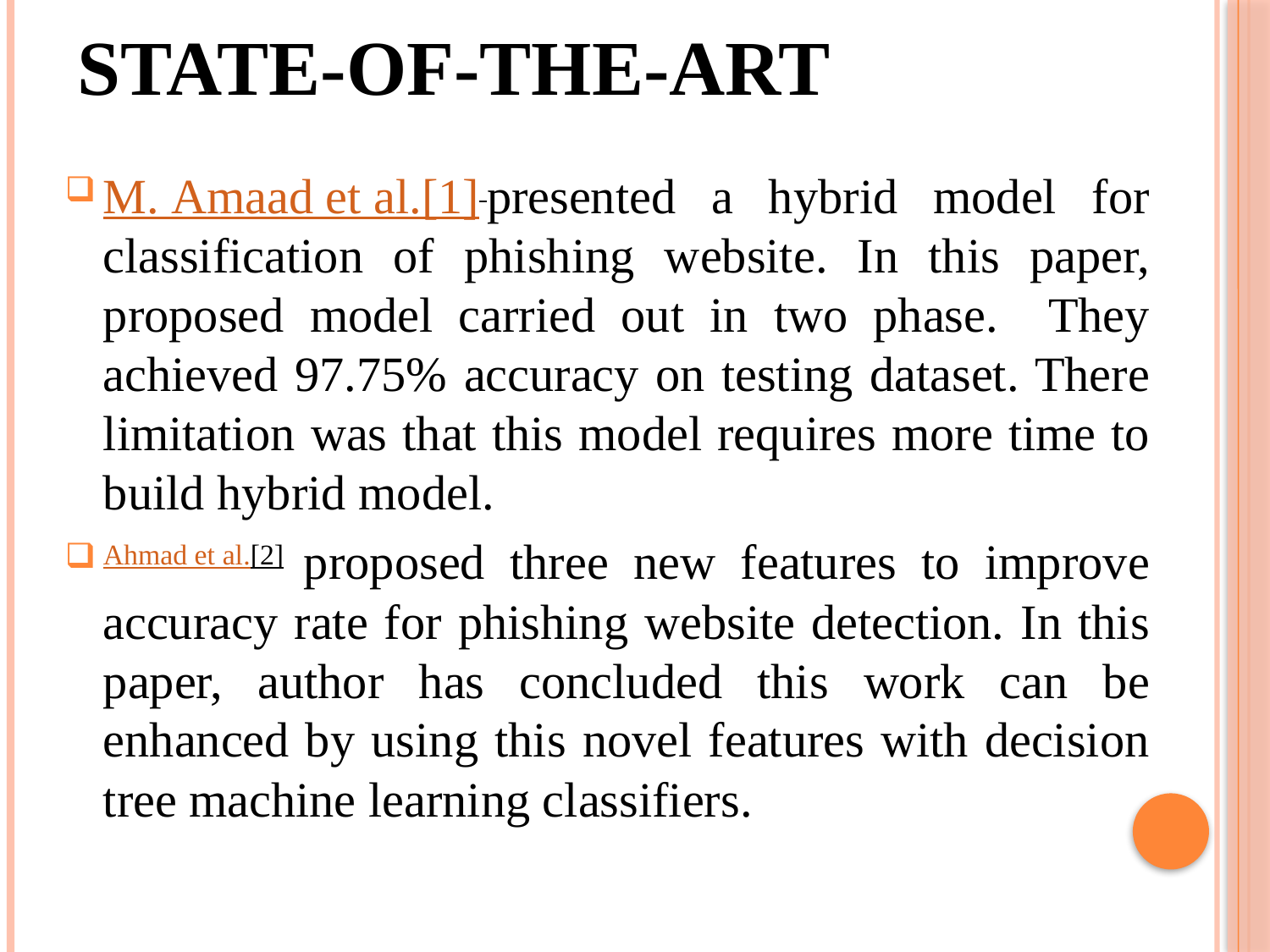

# STATE-OF-THE-ART
M. Amaad et al.[1] presented a hybrid model for classification of phishing website. In this paper, proposed model carried out in two phase.  They achieved 97.75% accuracy on testing dataset. There limitation was that this model requires more time to build hybrid model.
Ahmad et al.[2] proposed three new features to improve accuracy rate for phishing website detection. In this paper, author has concluded this work can be enhanced by using this novel features with decision tree machine learning classifiers.